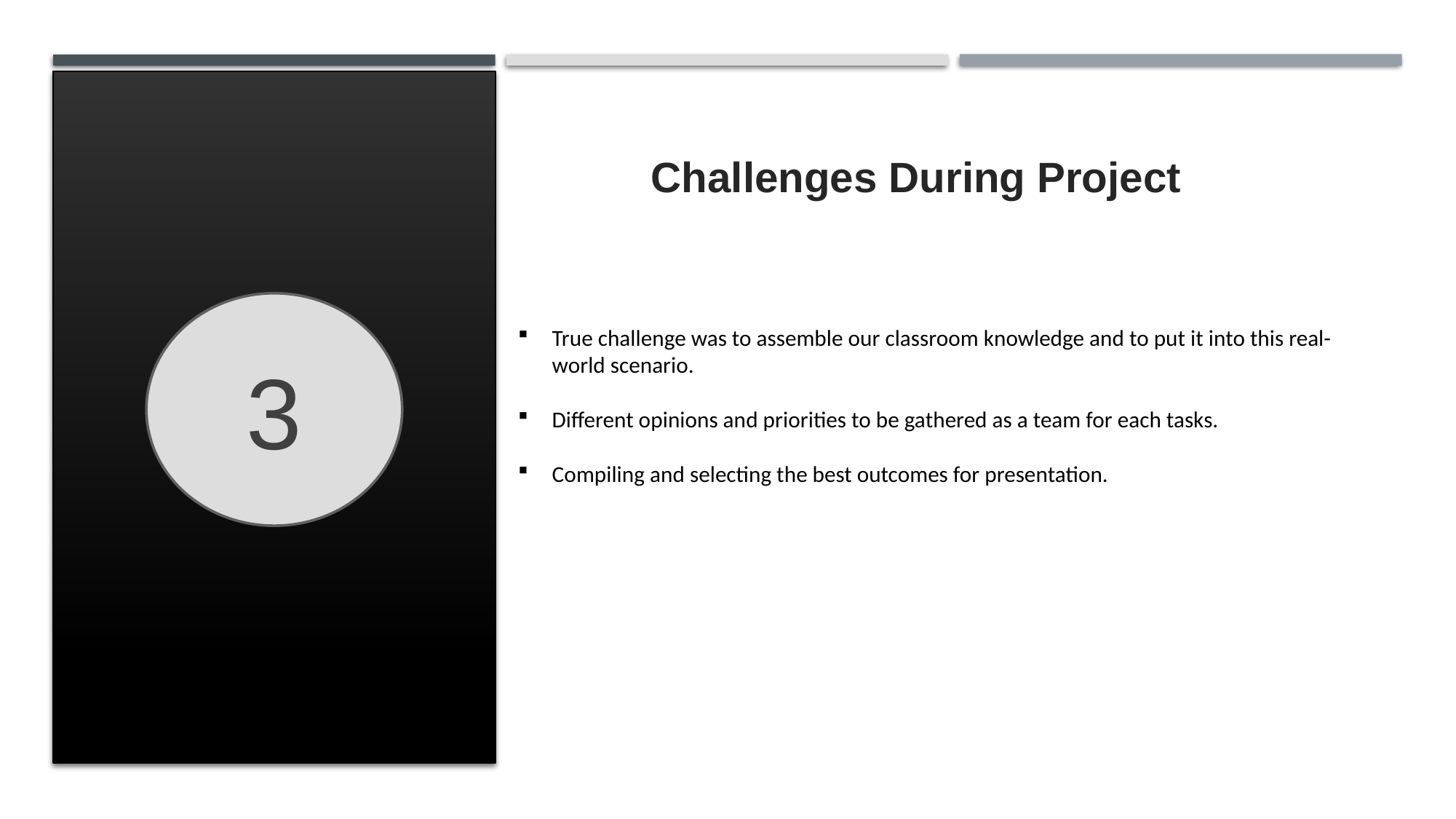

Challenges During Project

3
True challenge was to assemble our classroom knowledge and to put it into this real-world scenario.

Different opinions and priorities to be gathered as a team for each tasks.

Compiling and selecting the best outcomes for presentation.